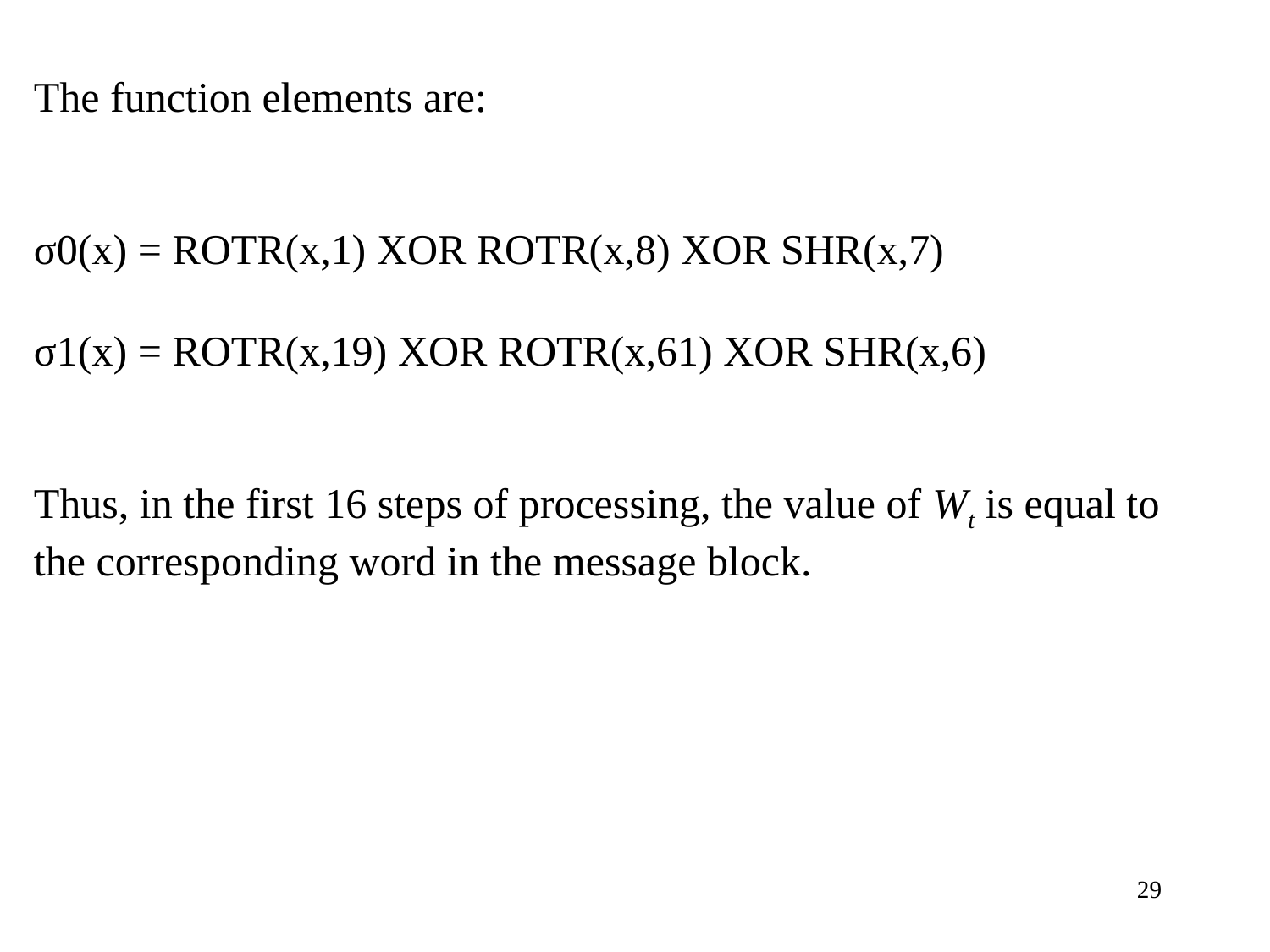

The function elements are:

σ0(x) = ROTR(x,1) XOR ROTR(x,8) XOR SHR(x,7)

σ1(x) = ROTR(x,19) XOR ROTR(x,61) XOR SHR(x,6)

Thus, in the first 16 steps of processing, the value of Wt is equal to the corresponding word in the message block.

29